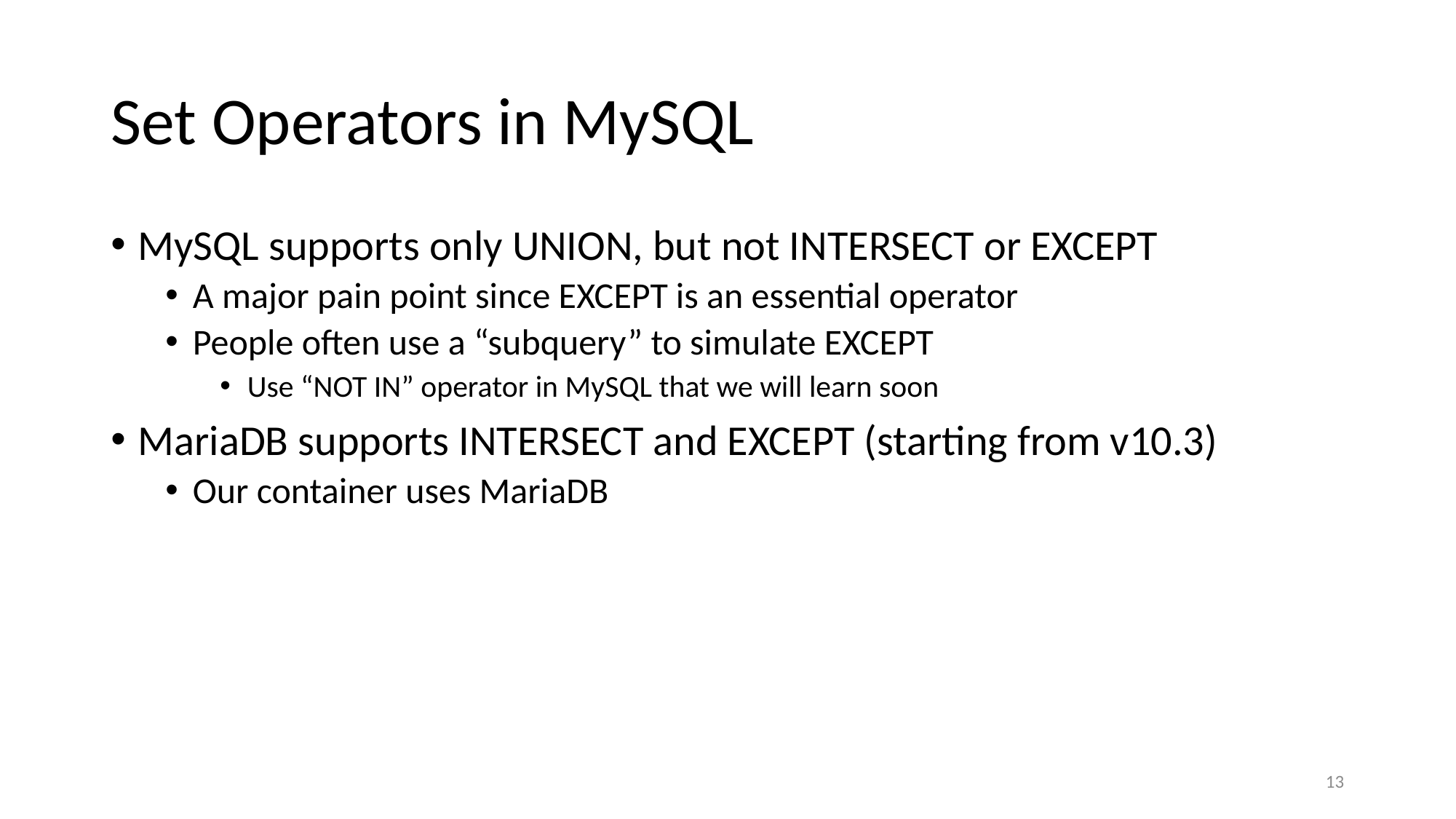

# Set Operators in MySQL
MySQL supports only UNION, but not INTERSECT or EXCEPT
A major pain point since EXCEPT is an essential operator
People often use a “subquery” to simulate EXCEPT
Use “NOT IN” operator in MySQL that we will learn soon
MariaDB supports INTERSECT and EXCEPT (starting from v10.3)
Our container uses MariaDB
13